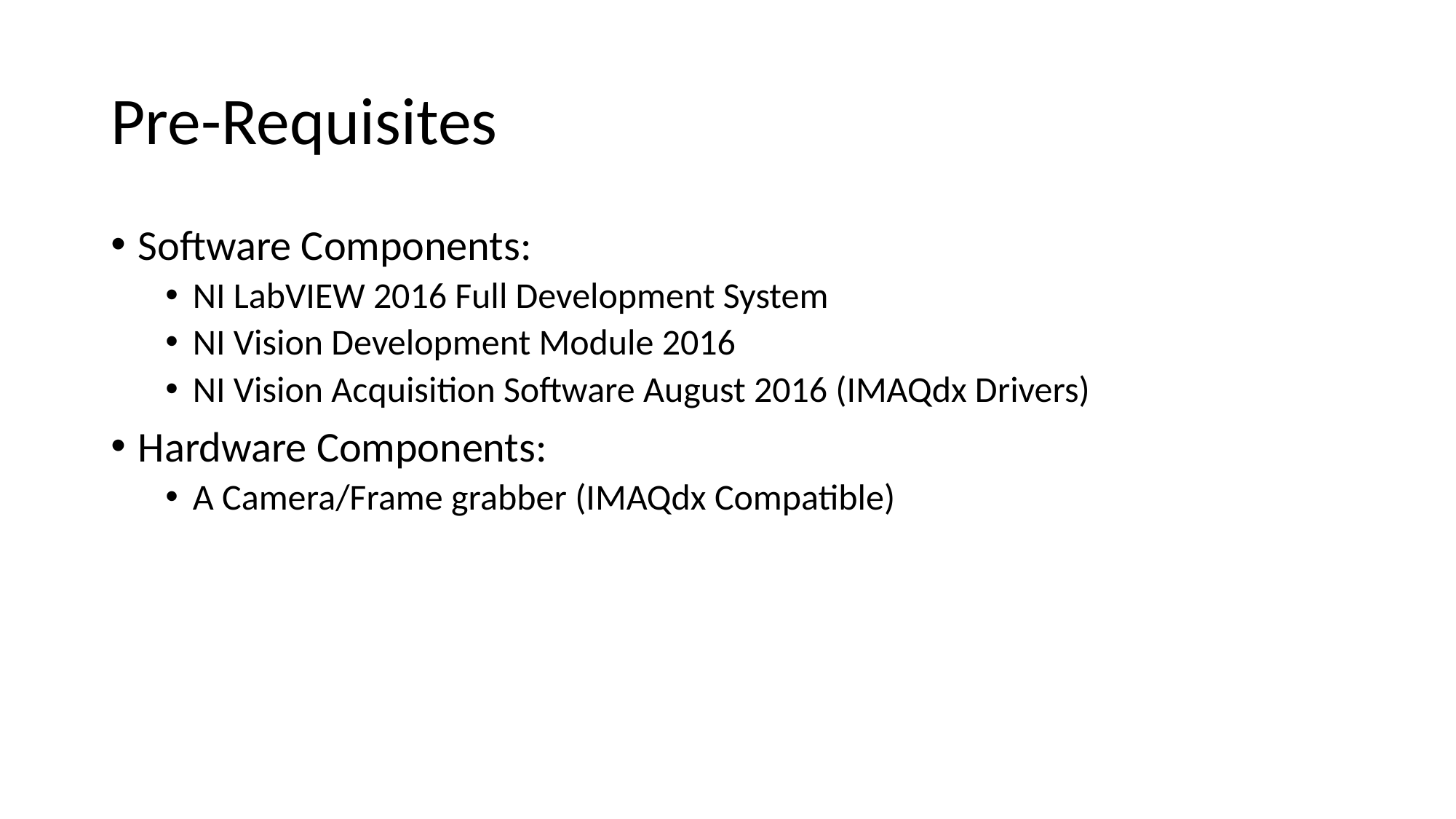

# Pre-Requisites
Software Components:
NI LabVIEW 2016 Full Development System
NI Vision Development Module 2016
NI Vision Acquisition Software August 2016 (IMAQdx Drivers)
Hardware Components:
A Camera/Frame grabber (IMAQdx Compatible)